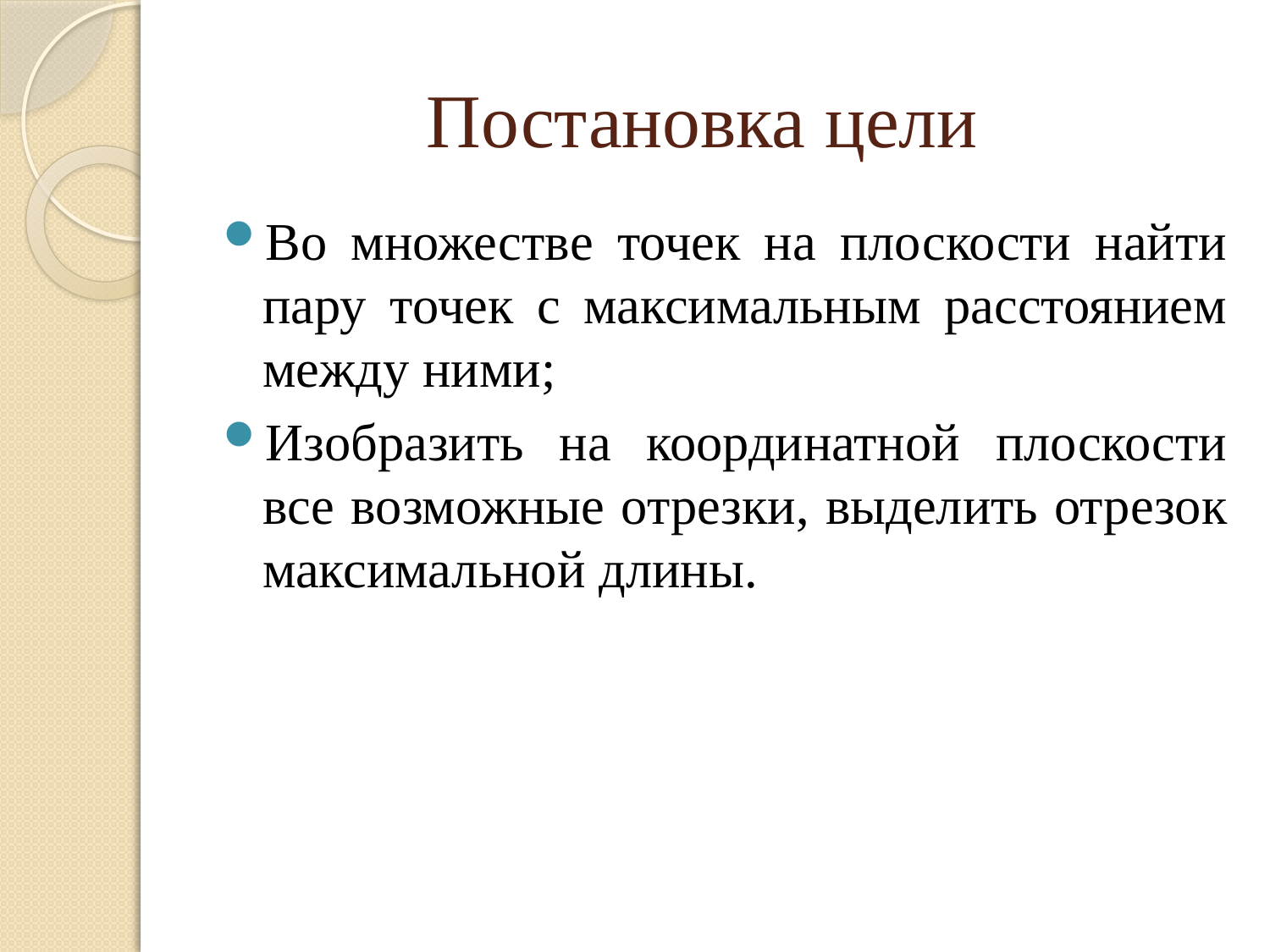

# Постановка цели
Во множестве точек на плоскости найти пару точек с максимальным расстоянием между ними;
Изобразить на координатной плоскости все возможные отрезки, выделить отрезок максимальной длины.